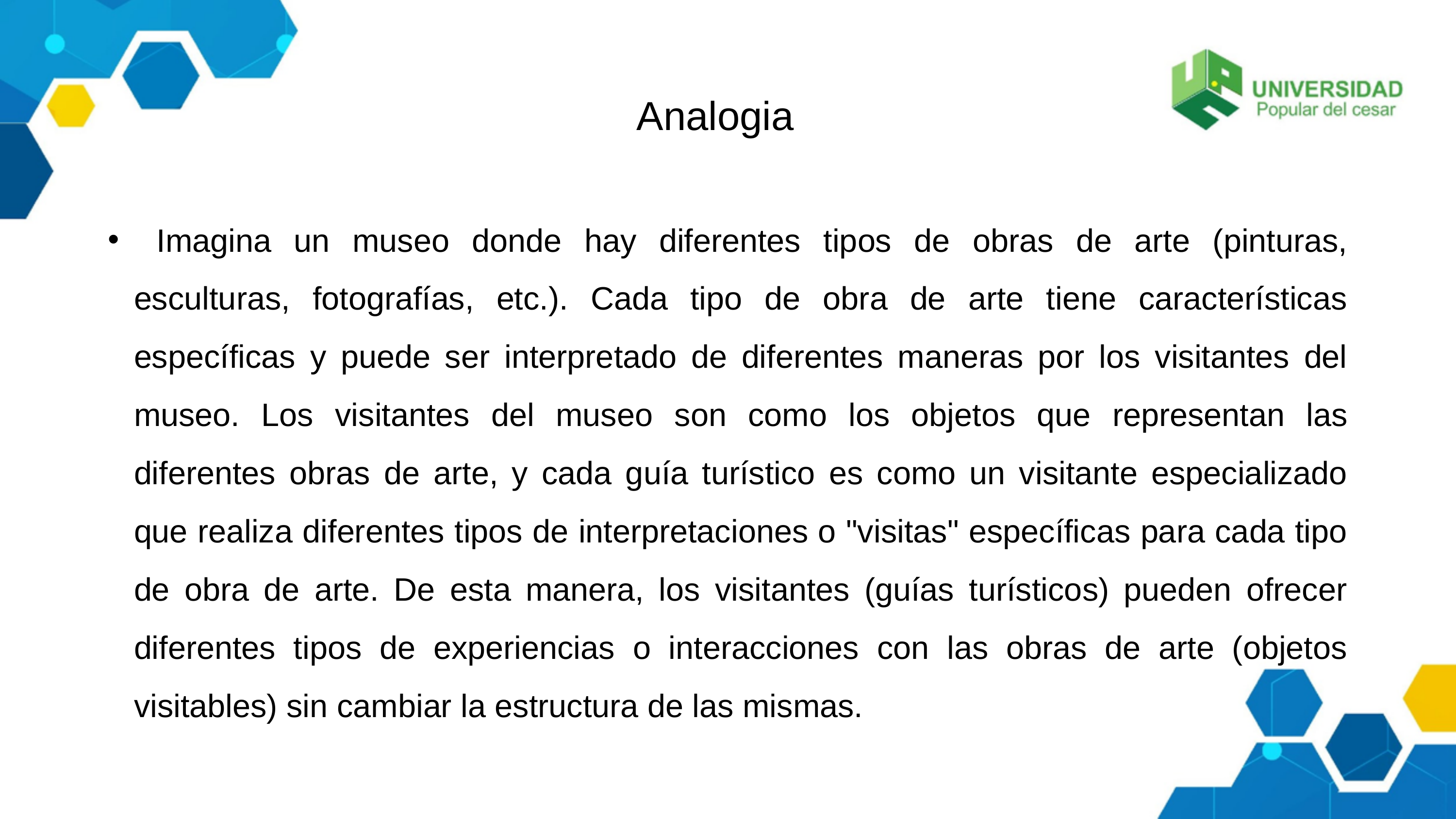

Analogia
 Imagina un museo donde hay diferentes tipos de obras de arte (pinturas, esculturas, fotografías, etc.). Cada tipo de obra de arte tiene características específicas y puede ser interpretado de diferentes maneras por los visitantes del museo. Los visitantes del museo son como los objetos que representan las diferentes obras de arte, y cada guía turístico es como un visitante especializado que realiza diferentes tipos de interpretaciones o "visitas" específicas para cada tipo de obra de arte. De esta manera, los visitantes (guías turísticos) pueden ofrecer diferentes tipos de experiencias o interacciones con las obras de arte (objetos visitables) sin cambiar la estructura de las mismas.